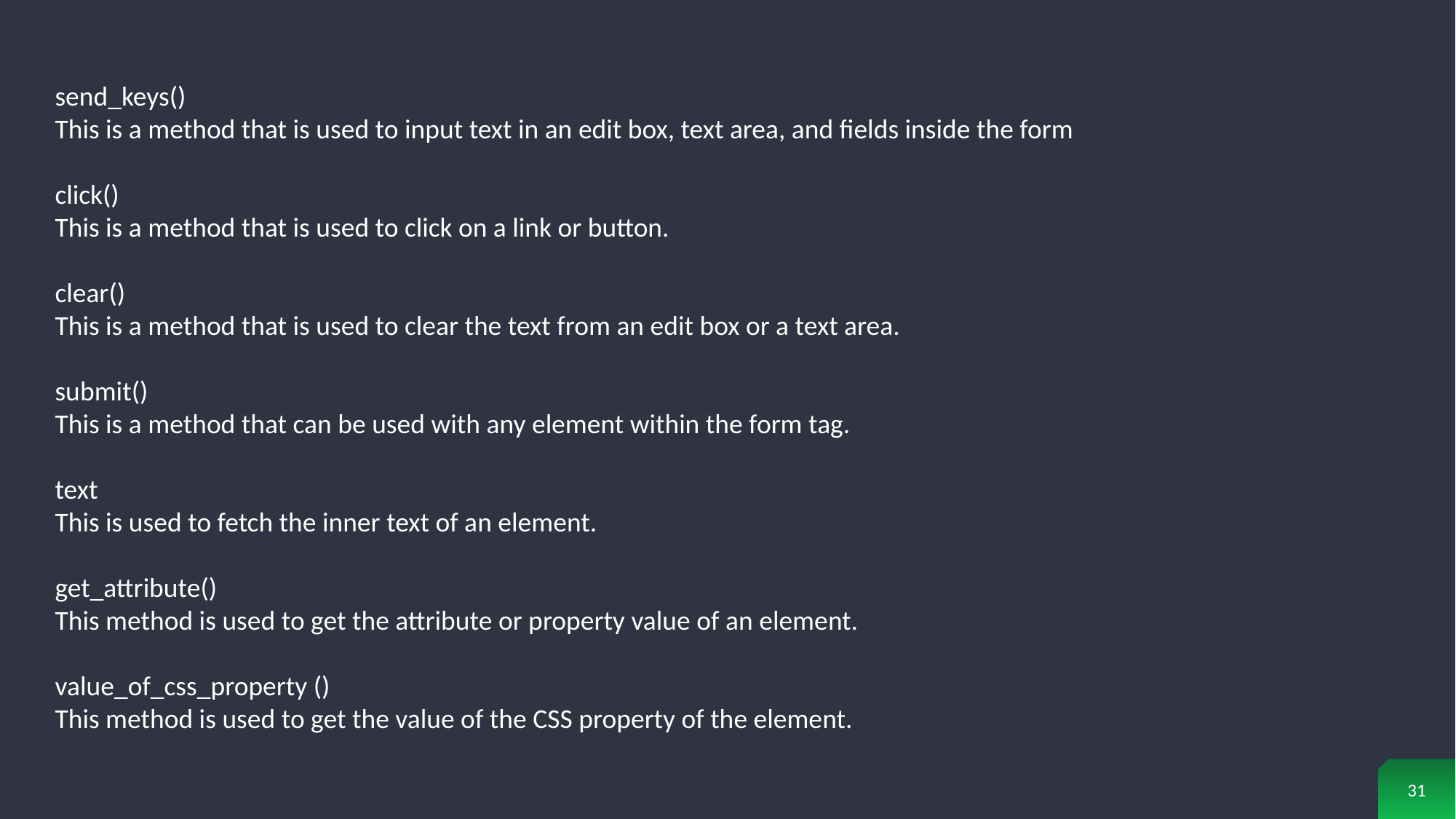

send_keys()
This is a method that is used to input text in an edit box, text area, and fields inside the form

click()
This is a method that is used to click on a link or button.

clear()
This is a method that is used to clear the text from an edit box or a text area.

submit()
This is a method that can be used with any element within the form tag.

text
This is used to fetch the inner text of an element.

get_attribute()
This method is used to get the attribute or property value of an element.

value_of_css_property ()
This method is used to get the value of the CSS property of the element.
31